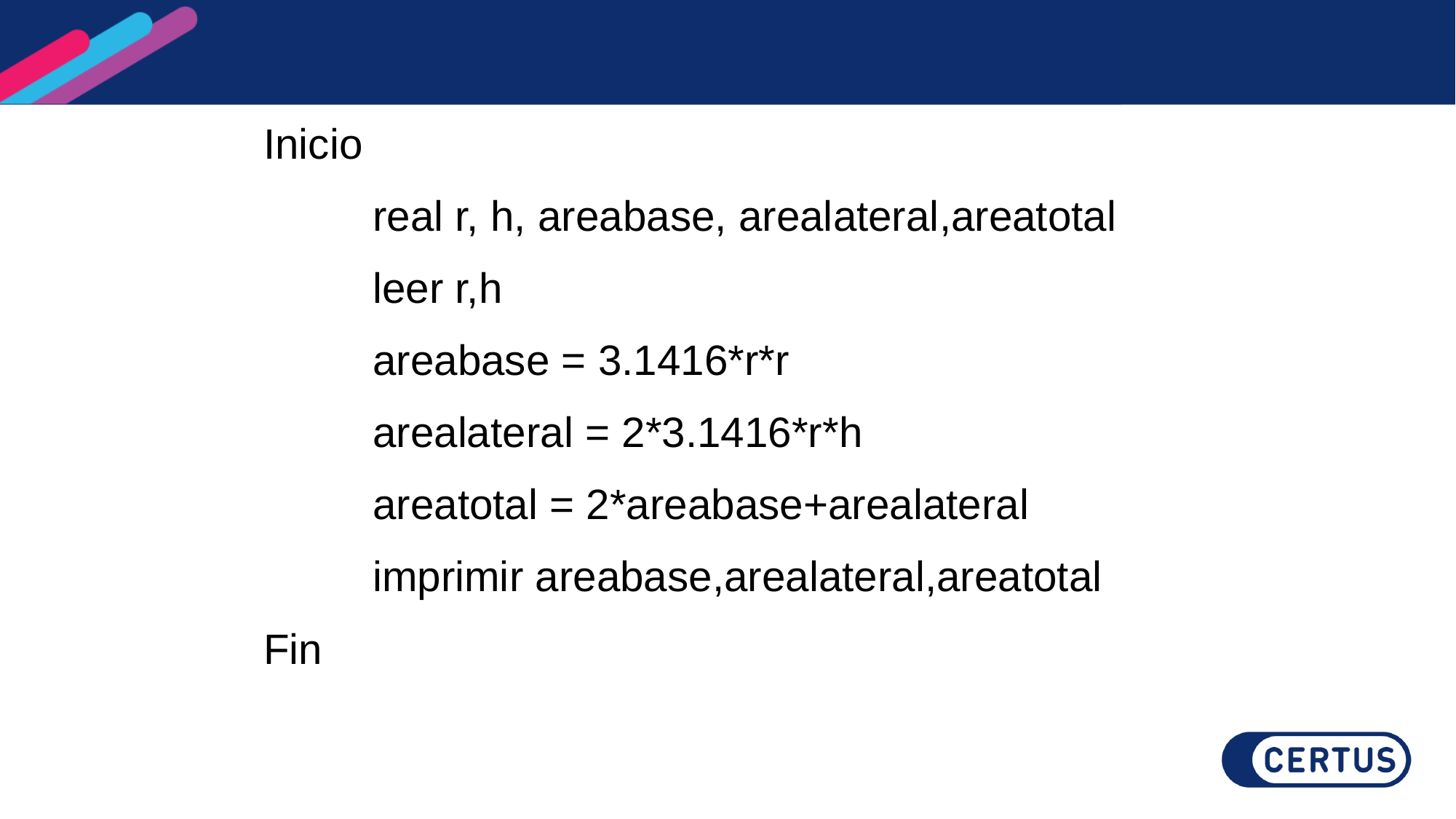

Inicio
	real r, h, areabase, arealateral,areatotal
	leer r,h
	areabase = 3.1416*r*r
	arealateral = 2*3.1416*r*h
	areatotal = 2*areabase+arealateral
	imprimir areabase,arealateral,areatotal
Fin